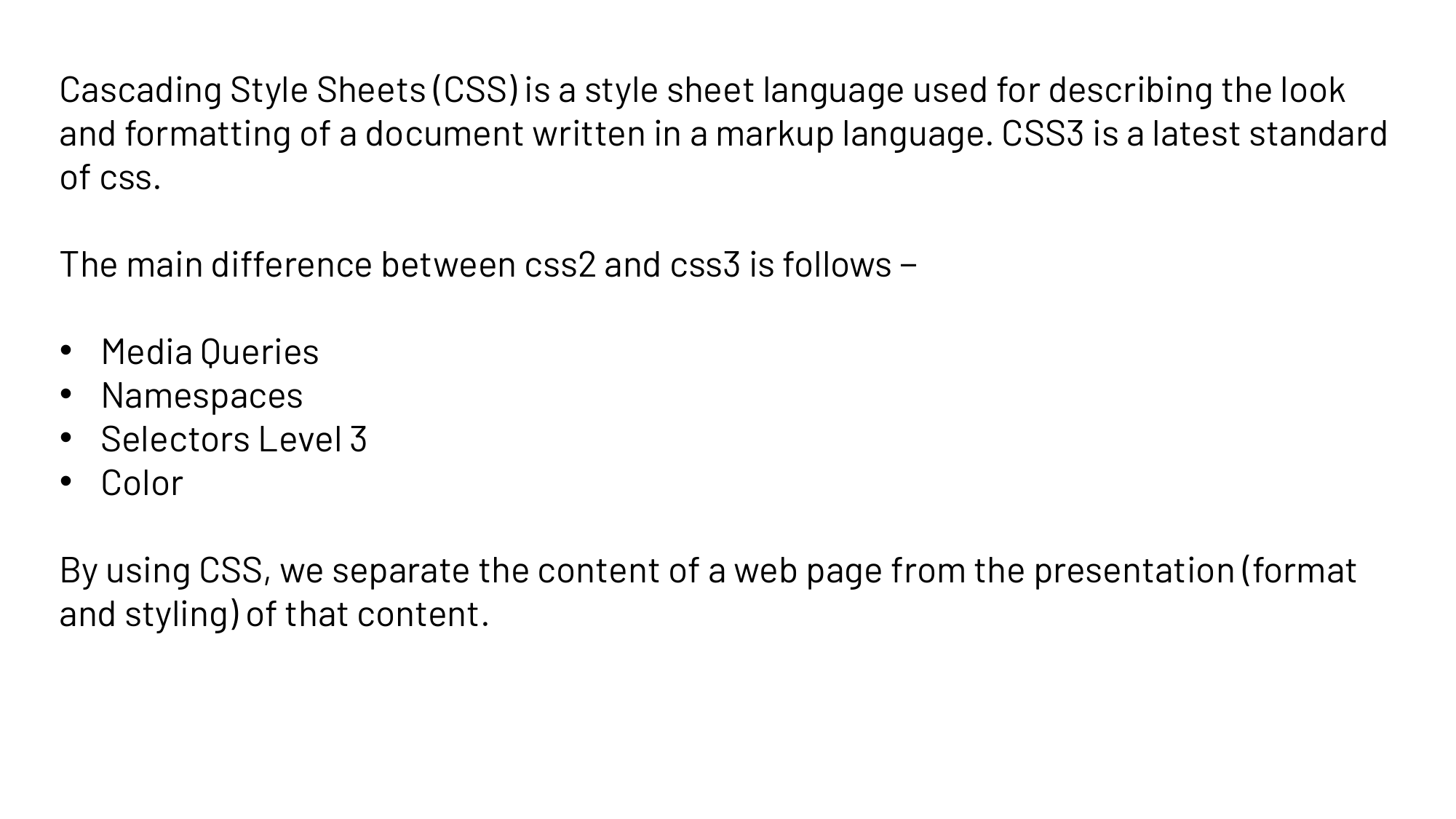

Cascading Style Sheets (CSS) is a style sheet language used for describing the look and formatting of a document written in a markup language. CSS3 is a latest standard of css.

The main difference between css2 and css3 is follows −

Media Queries
Namespaces
Selectors Level 3
Color

By using CSS, we separate the content of a web page from the presentation (format and styling) of that content.